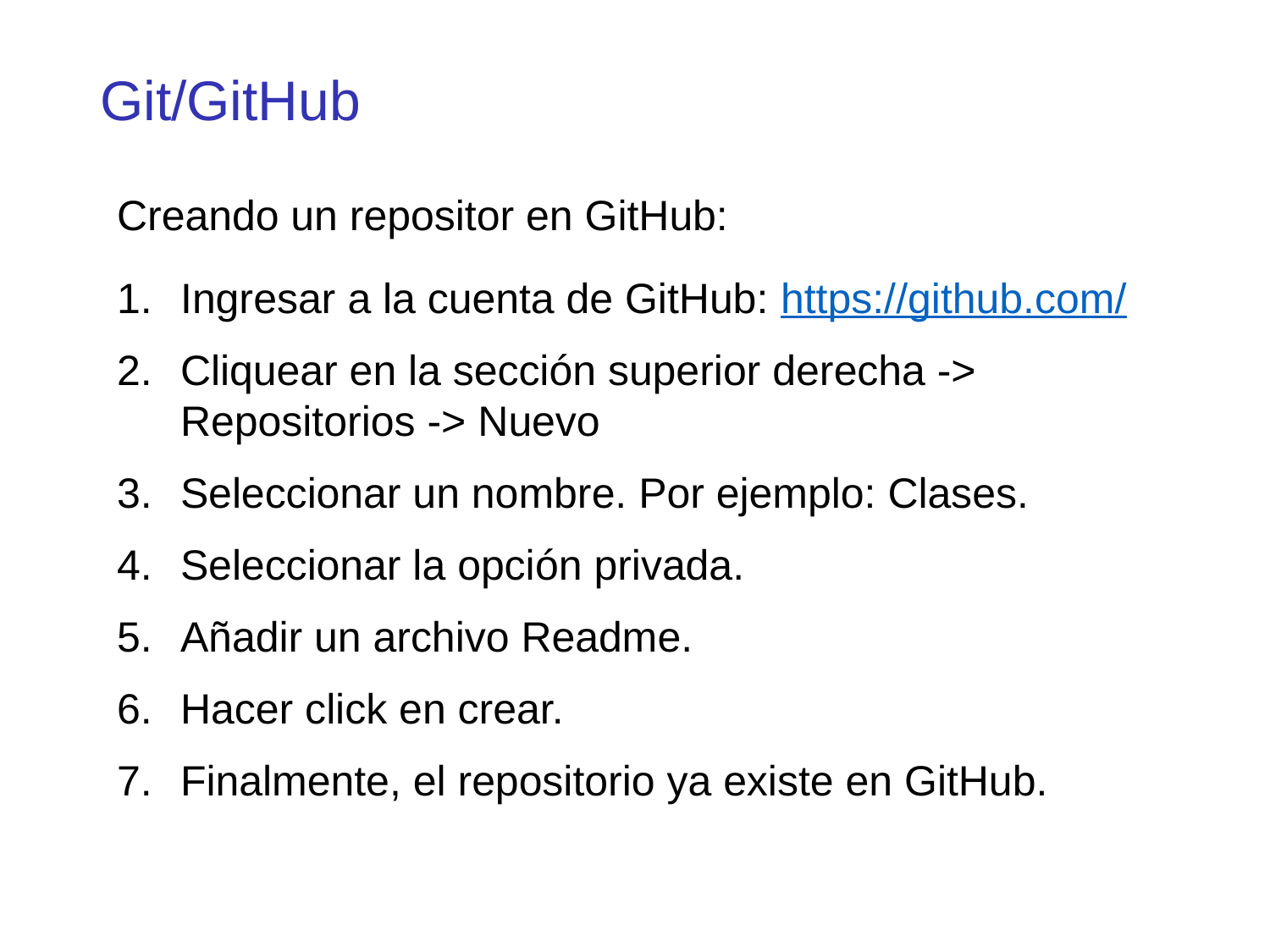

Git/GitHub

Creando un repositor en GitHub:
Ingresar a la cuenta de GitHub: https://github.com/
Cliquear en la sección superior derecha -> Repositorios -> Nuevo
Seleccionar un nombre. Por ejemplo: Clases.
Seleccionar la opción privada.
Añadir un archivo Readme.
Hacer click en crear.
Finalmente, el repositorio ya existe en GitHub.